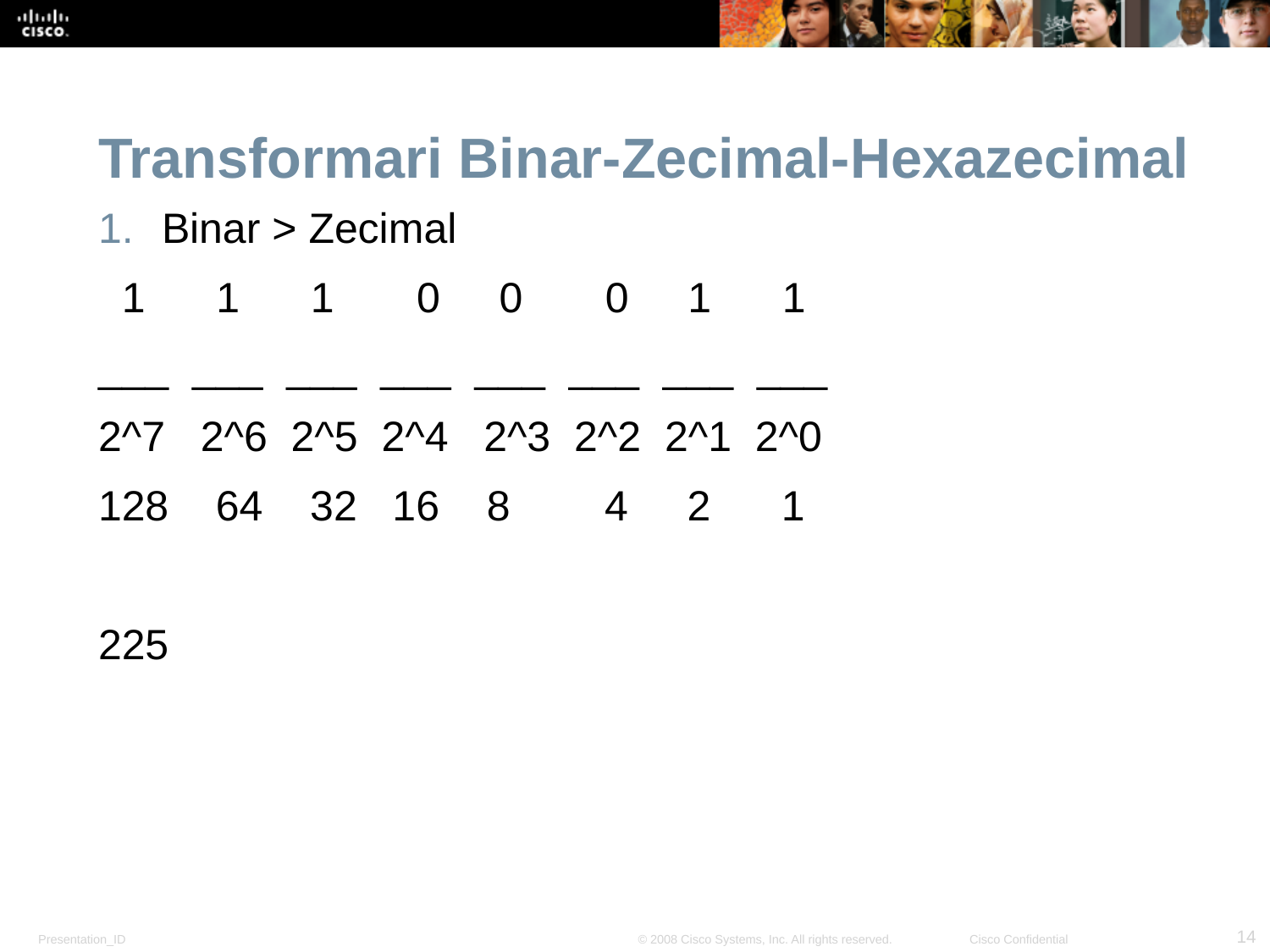

# Transformari Binar-Zecimal-Hexazecimal
Binar > Zecimal
  1      1      1       0     0       0     1      1
___  ___  ___  ___  ___  ___  ___  ___
2^7   2^6  2^5  2^4   2^3  2^2  2^1  2^0
128    64    32   16    8        4     2      1

225